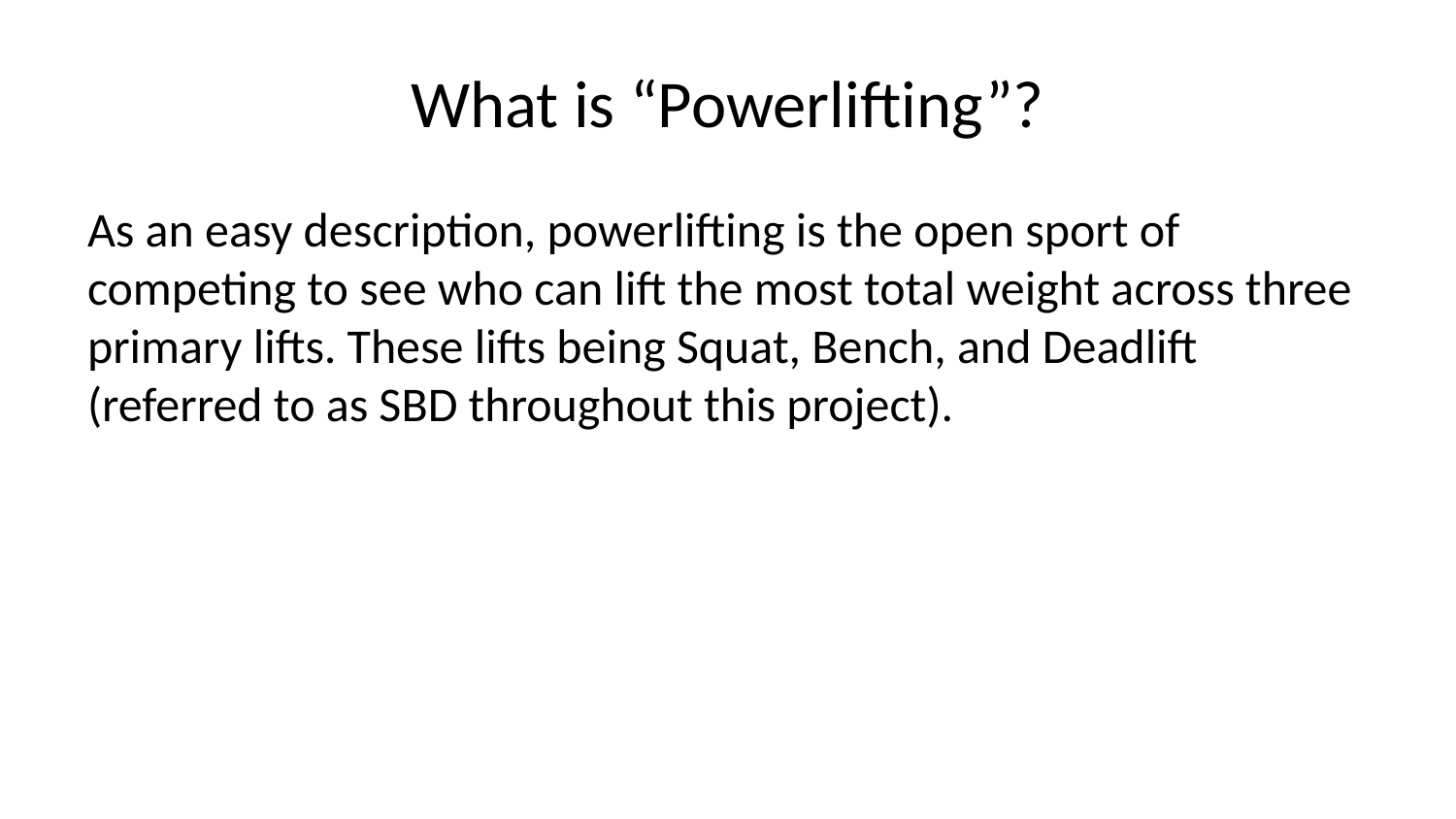

# What is “Powerlifting”?
As an easy description, powerlifting is the open sport of competing to see who can lift the most total weight across three primary lifts. These lifts being Squat, Bench, and Deadlift (referred to as SBD throughout this project).